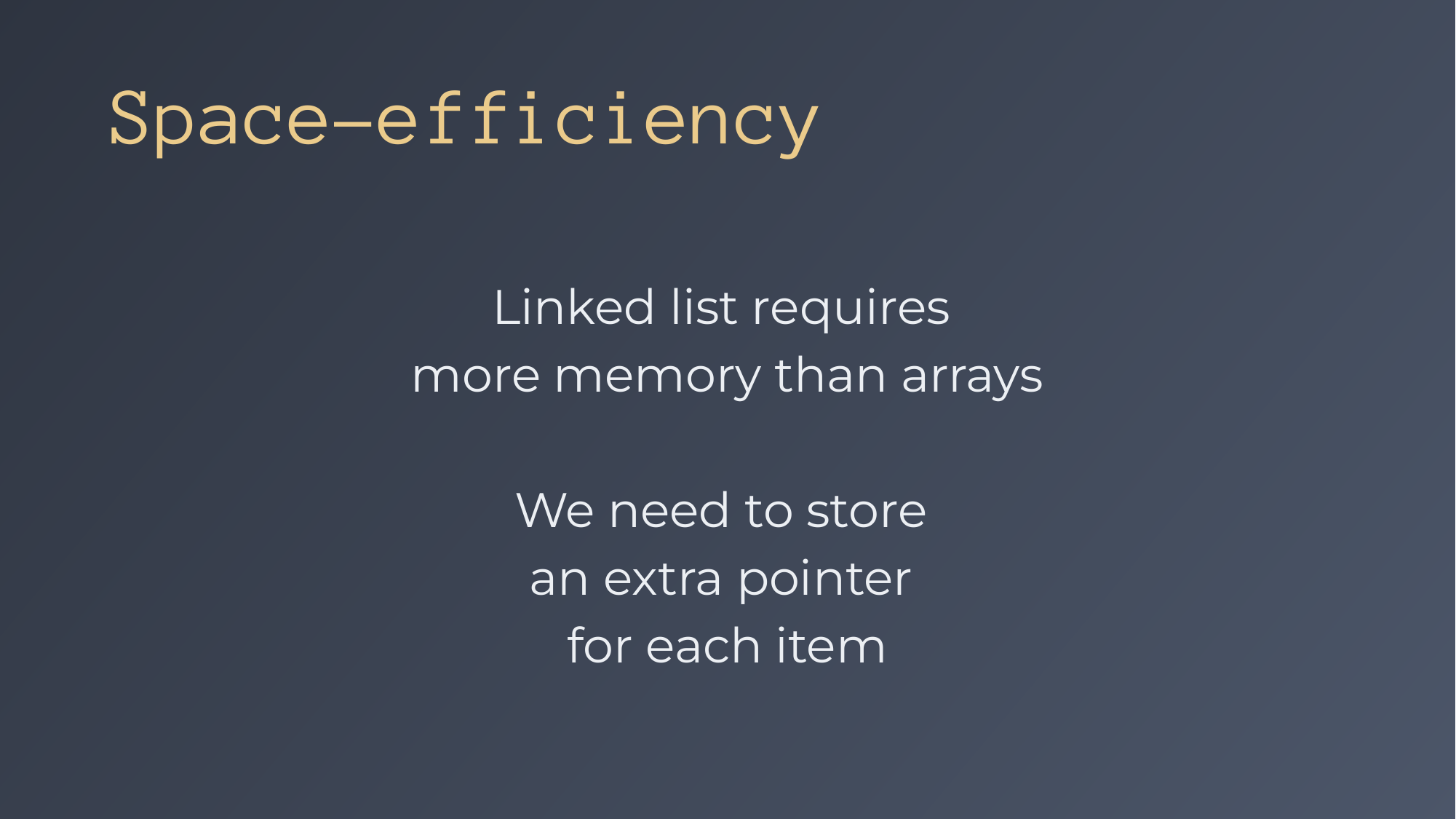

# Space-efficiency
Linked list requires
more memory than arrays

We need to store
an extra pointer
for each item